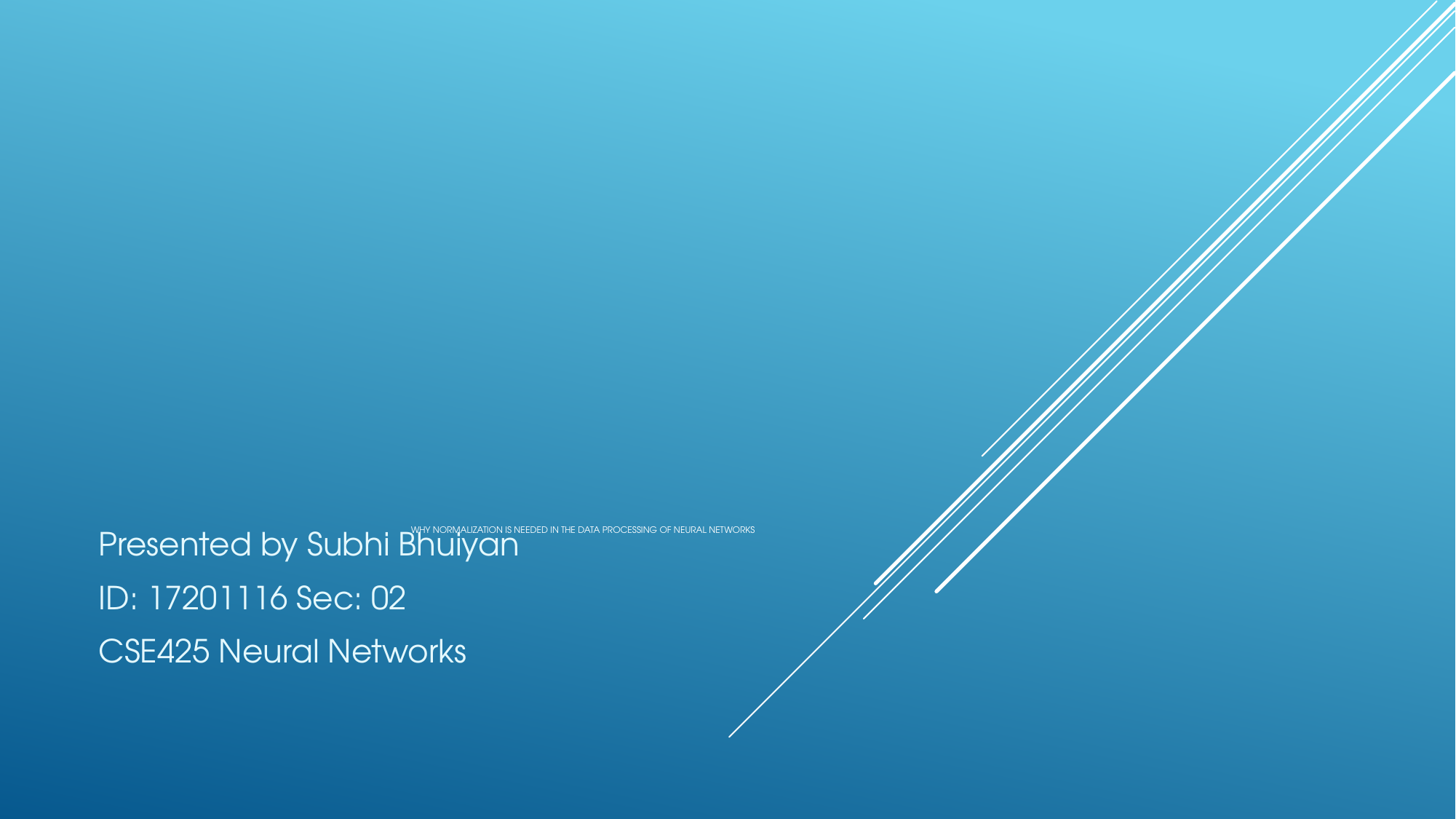

# Why Normalization is needed in the Data Processing of Neural Networks
Presented by Subhi Bhuiyan
ID: 17201116 Sec: 02
CSE425 Neural Networks